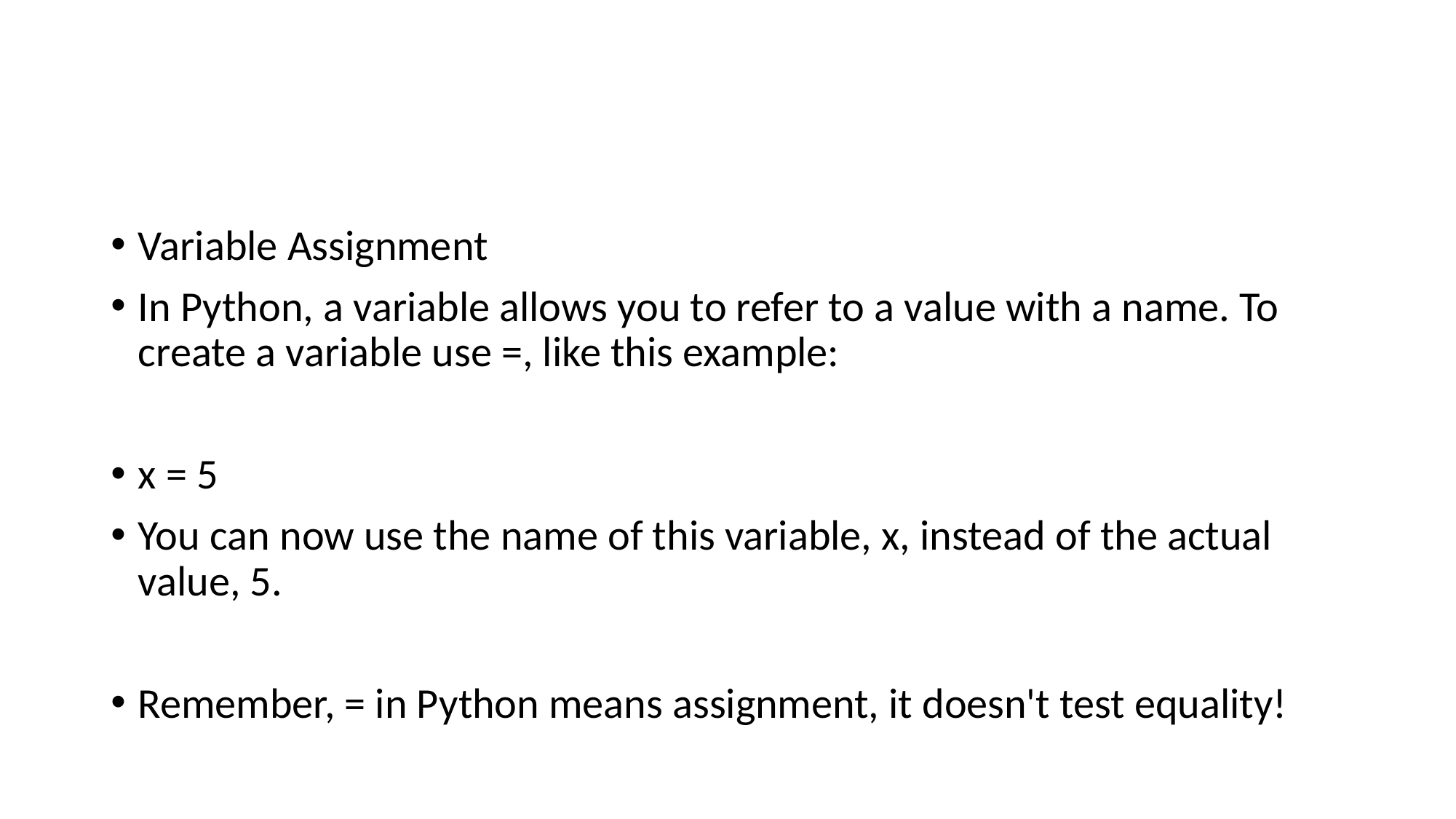

#
Variable Assignment
In Python, a variable allows you to refer to a value with a name. To create a variable use =, like this example:

x = 5
You can now use the name of this variable, x, instead of the actual value, 5.

Remember, = in Python means assignment, it doesn't test equality!